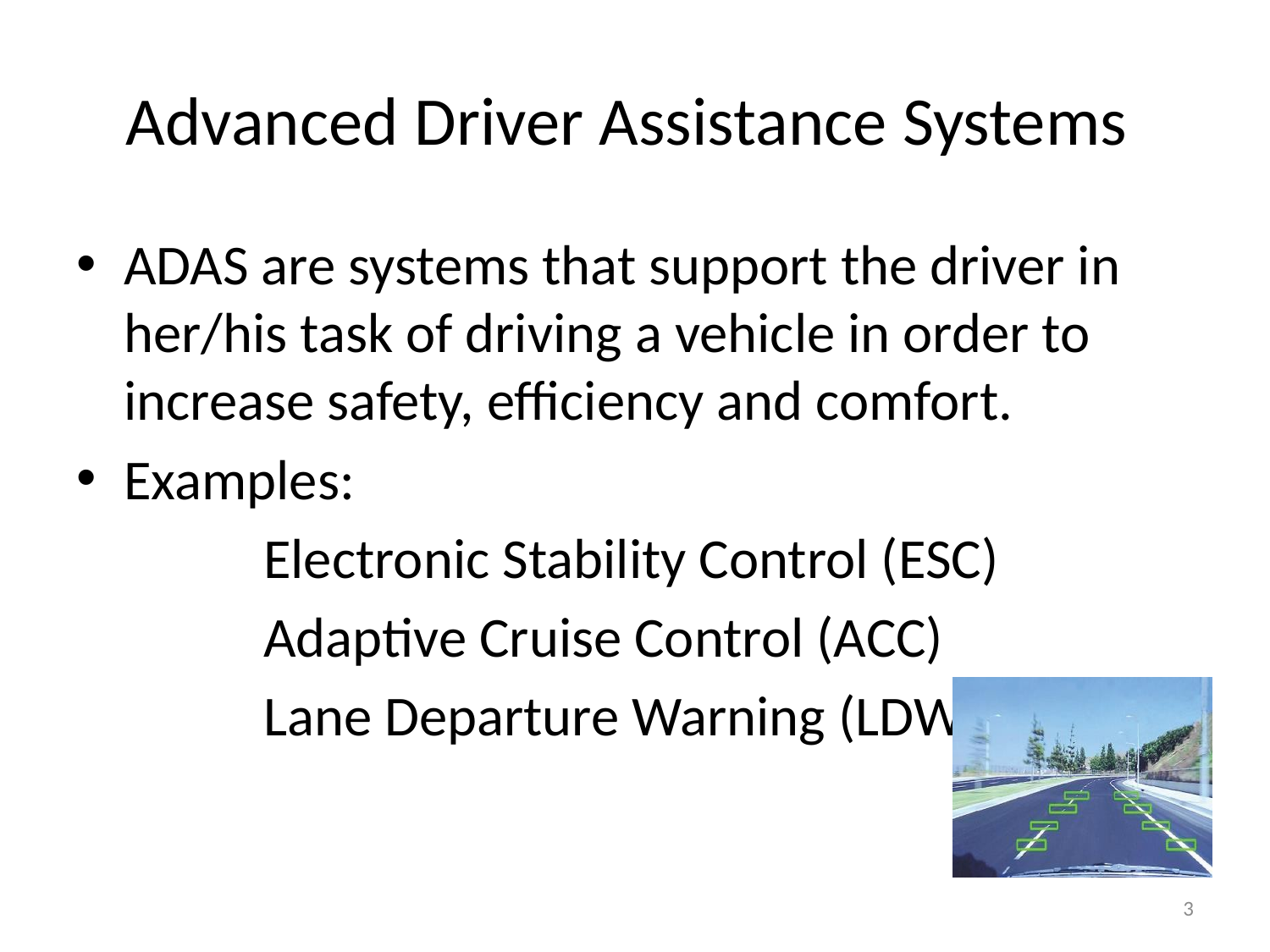

# Advanced Driver Assistance Systems
ADAS are systems that support the driver in her/his task of driving a vehicle in order to increase safety, efficiency and comfort.
Examples:
		 Electronic Stability Control (ESC)
		 Adaptive Cruise Control (ACC)
		 Lane Departure Warning (LDW)

3